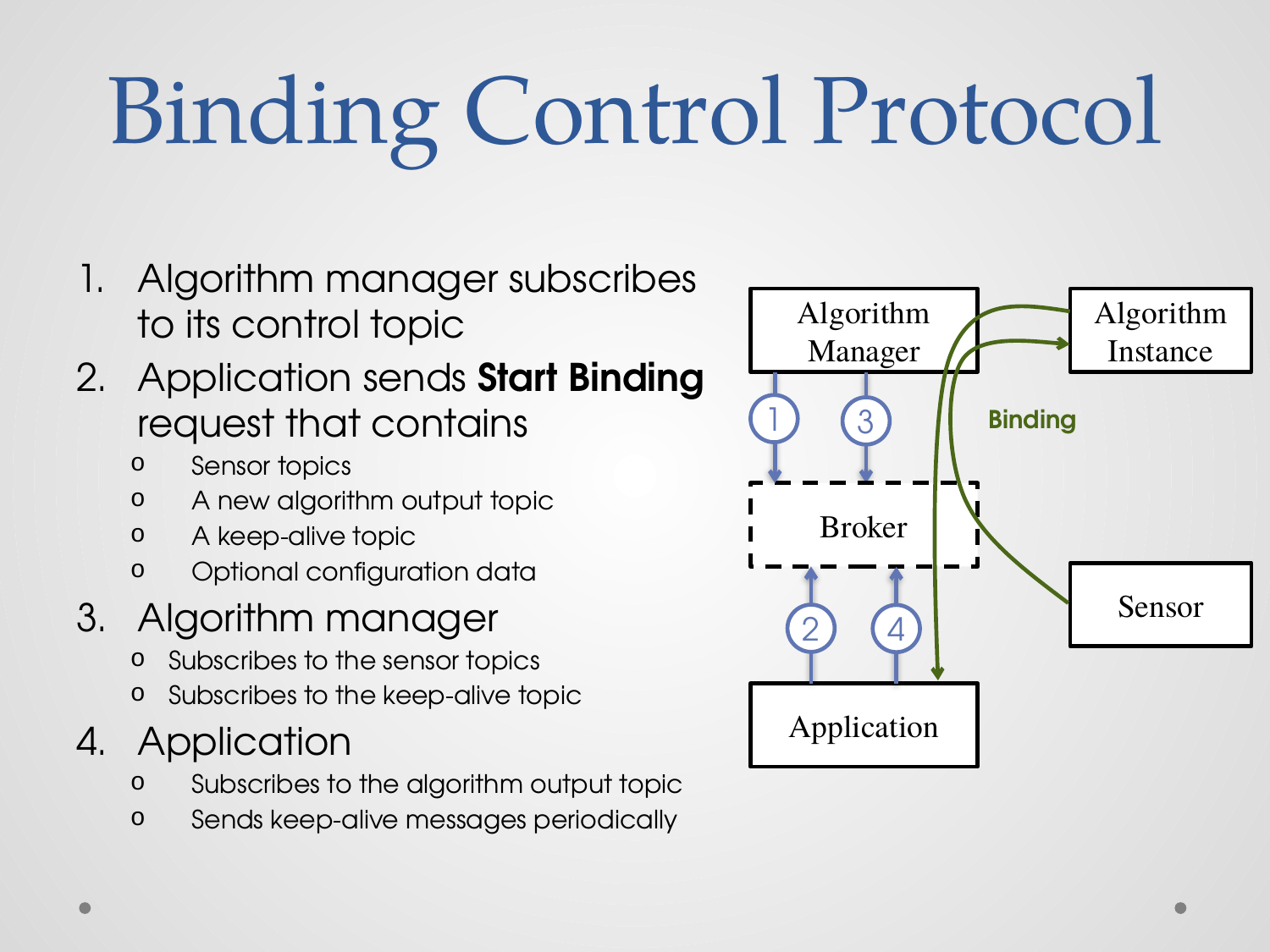

# Binding Control Protocol
Algorithm manager subscribes to its control topic
Application sends Start Binding request that contains
Sensor topics
A new algorithm output topic
A keep-alive topic
Optional configuration data
Algorithm manager
Subscribes to the sensor topics
Subscribes to the keep-alive topic
Application
Subscribes to the algorithm output topic
Sends keep-alive messages periodically

Algorithm Manager
Algorithm Instance

1
3
Binding
Broker
Sensor
2
4
Application